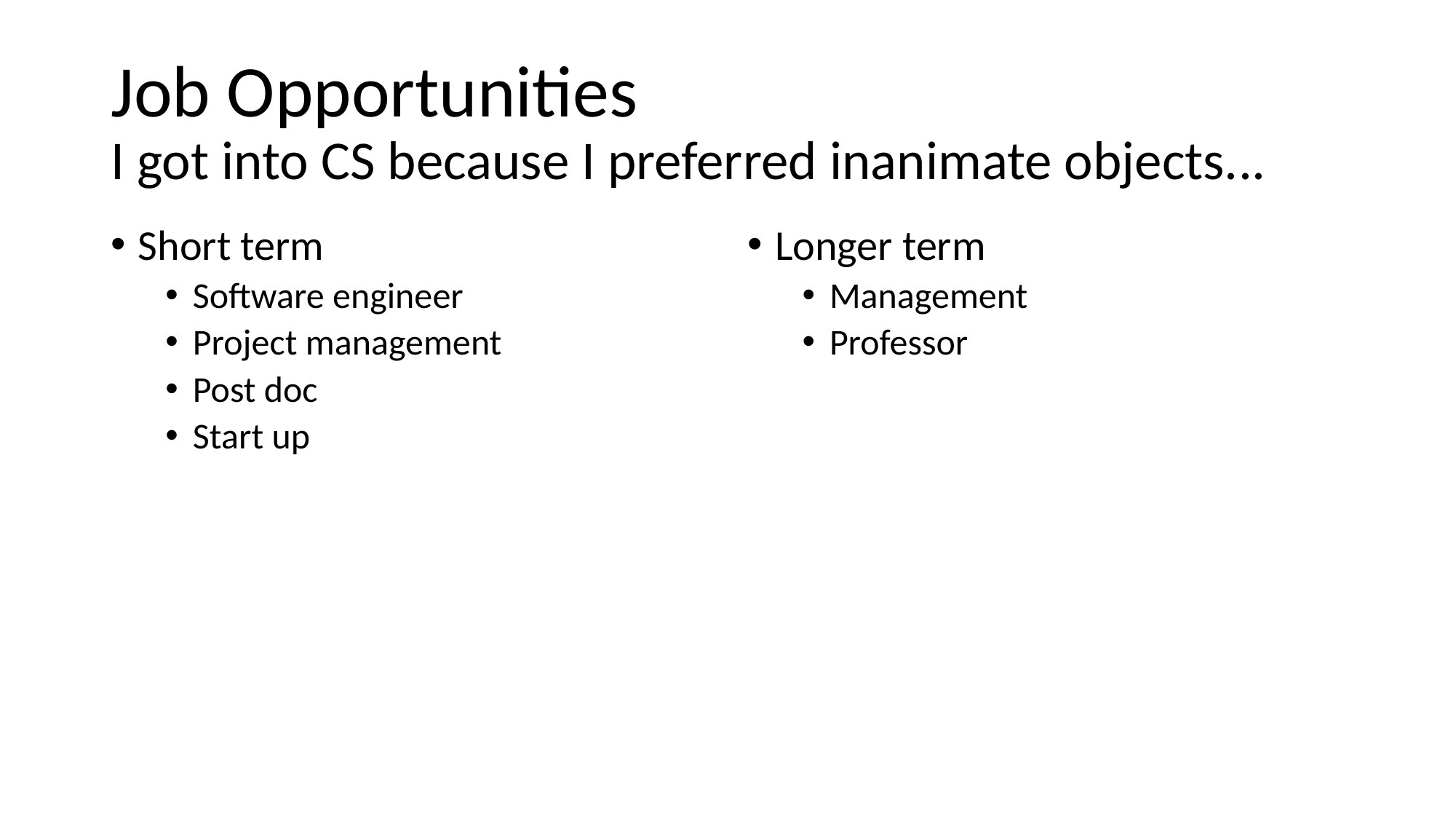

# Job Opportunities I got into CS because I preferred inanimate objects...
Short term
Software engineer
Project management
Post doc
Start up
Longer term
Management
Professor